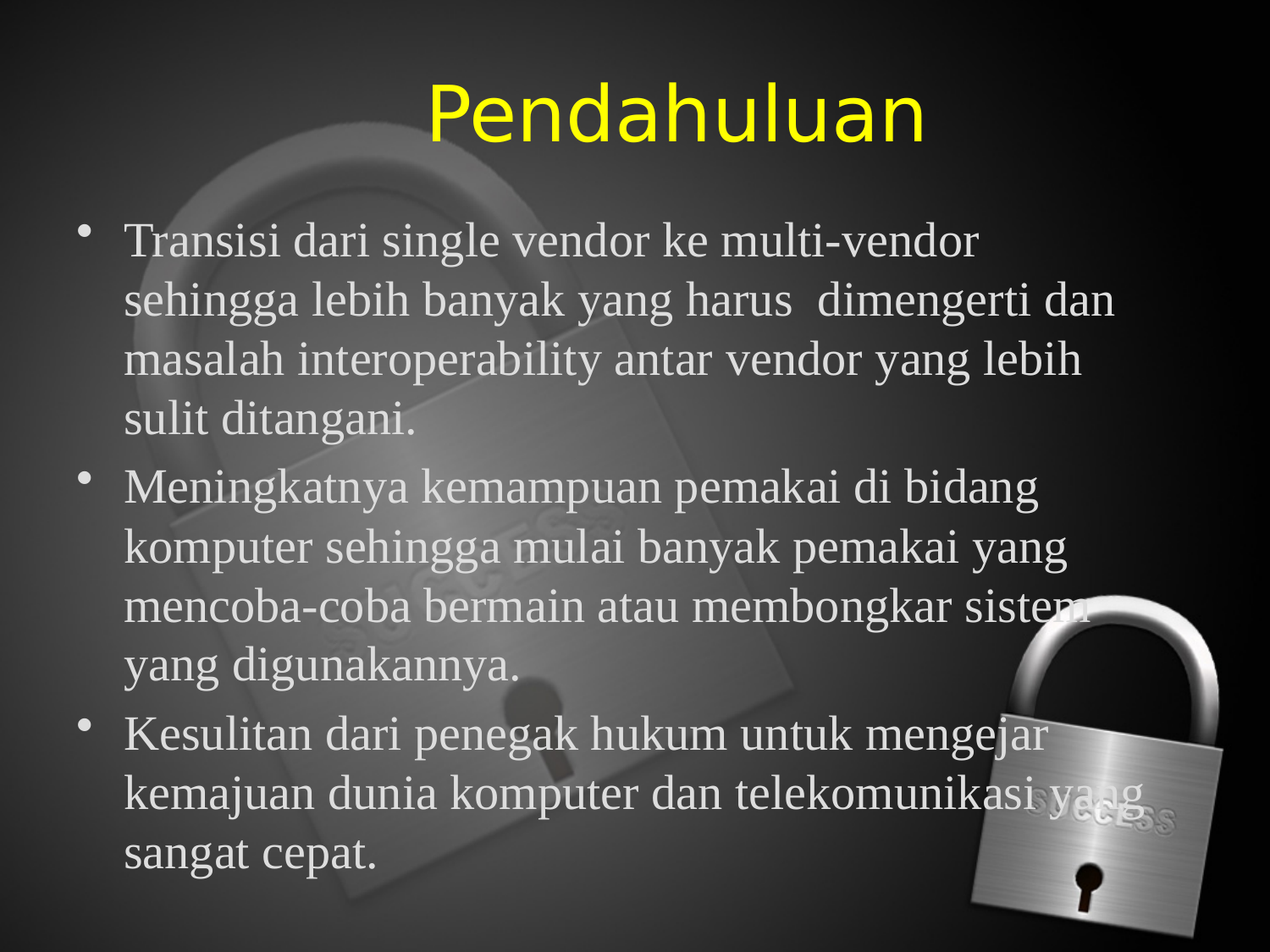

# Pendahuluan
Transisi dari single vendor ke multi-vendor sehingga lebih banyak yang harus  dimengerti dan masalah interoperability antar vendor yang lebih sulit ditangani.
Meningkatnya kemampuan pemakai di bidang komputer sehingga mulai banyak pemakai yang mencoba-coba bermain atau membongkar sistem yang digunakannya.
Kesulitan dari penegak hukum untuk mengejar kemajuan dunia komputer dan telekomunikasi yang sangat cepat.